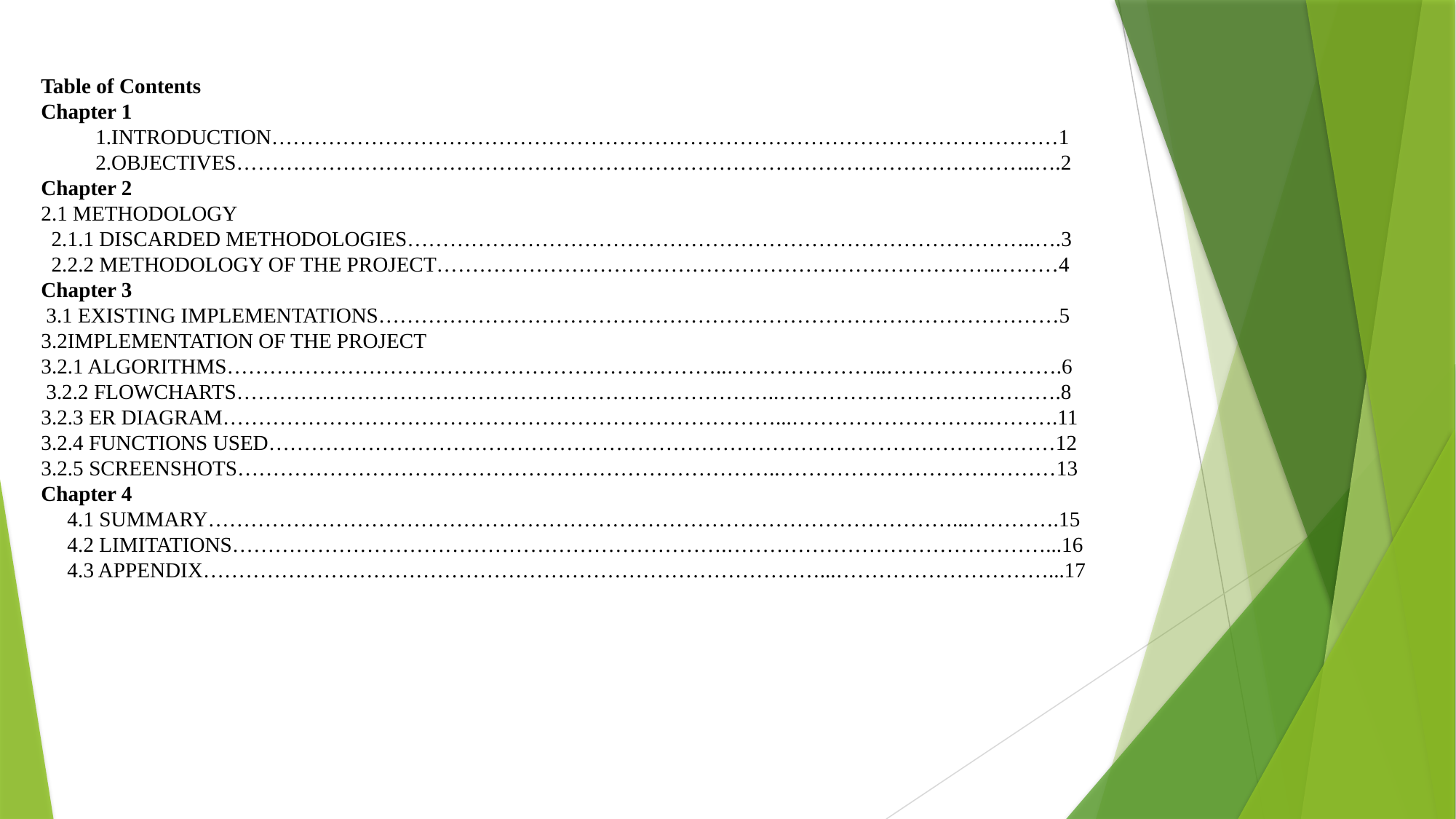

Table of Contents
Chapter 1
INTRODUCTION…………………………………………………………………………………………………1
OBJECTIVES…………………………………………………………………………………………………..….2
Chapter 2
2.1 METHODOLOGY
  2.1.1 DISCARDED METHODOLOGIES……………………………………………………………………………..….3
  2.2.2 METHODOLOGY OF THE PROJECT…………………………………………………………………….………4
Chapter 3
 3.1 EXISTING IMPLEMENTATIONS……………………………………………………………………………………5
3.2IMPLEMENTATION OF THE PROJECT
3.2.1 ALGORITHMS……………………………………………………………..…………………..…………………….6
 3.2.2 FLOWCHARTS…………………………………………………………………..………………………………….8
3.2.3 ER DIAGRAM……………………………………………………………………...……………………….……….11
3.2.4 FUNCTIONS USED…………………………………………………………………………………………………12
3.2.5 SCREENSHOTS…………………………………………………………………..…………………………………13
Chapter 4
     4.1 SUMMARY……………………………………………………………………………………………...………….15
     4.2 LIMITATIONS…………………………………………………………….………………………………………...16
     4.3 APPENDIX……………………………………………………………………………...…………………………...17